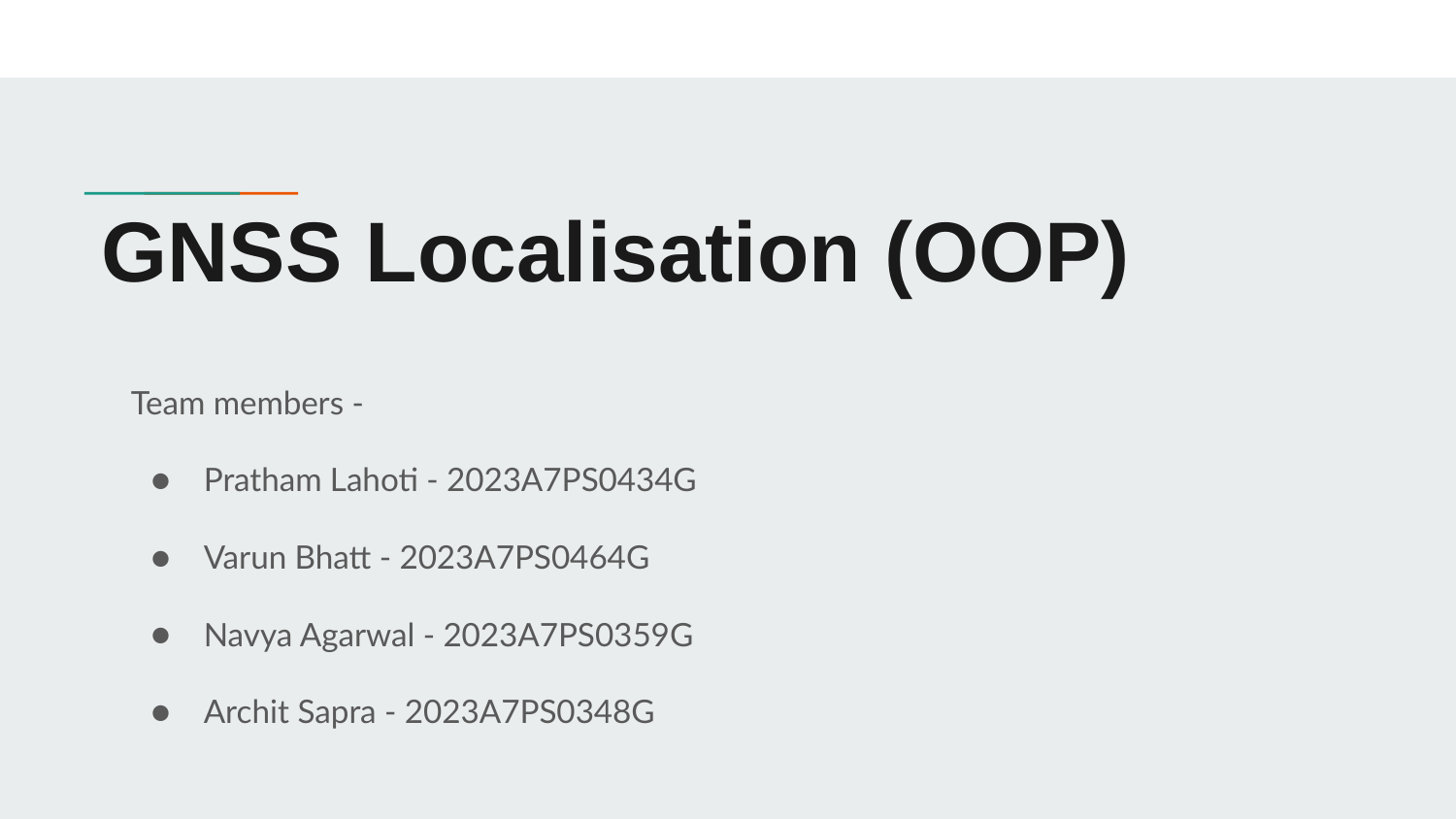

# GNSS Localisation (OOP)
Team members -

Pratham Lahoti - 2023A7PS0434G

Varun Bhatt - 2023A7PS0464G

Navya Agarwal - 2023A7PS0359G

Archit Sapra - 2023A7PS0348G